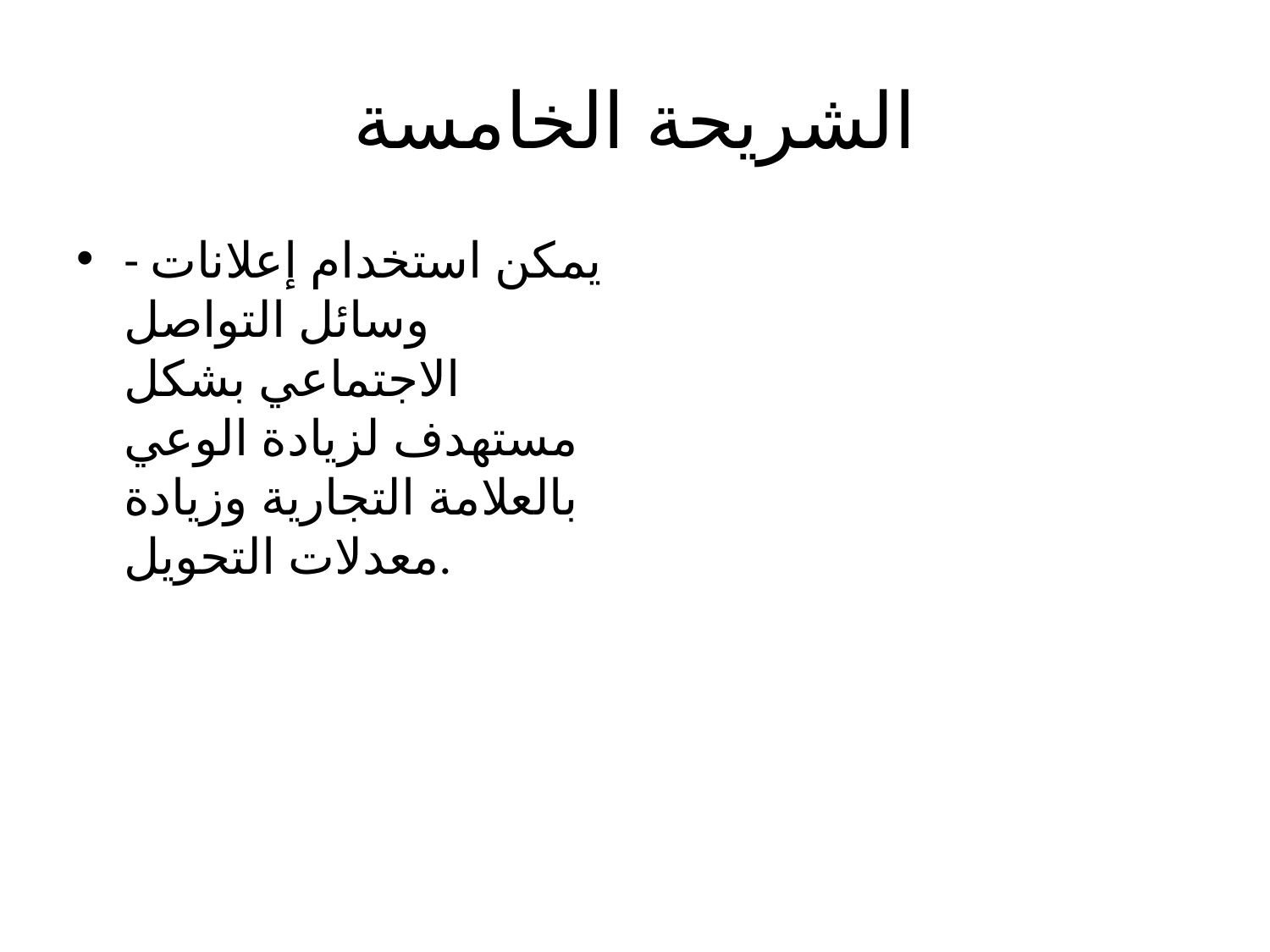

# الشريحة الخامسة
- يمكن استخدام إعلانات وسائل التواصل الاجتماعي بشكل مستهدف لزيادة الوعي بالعلامة التجارية وزيادة معدلات التحويل.